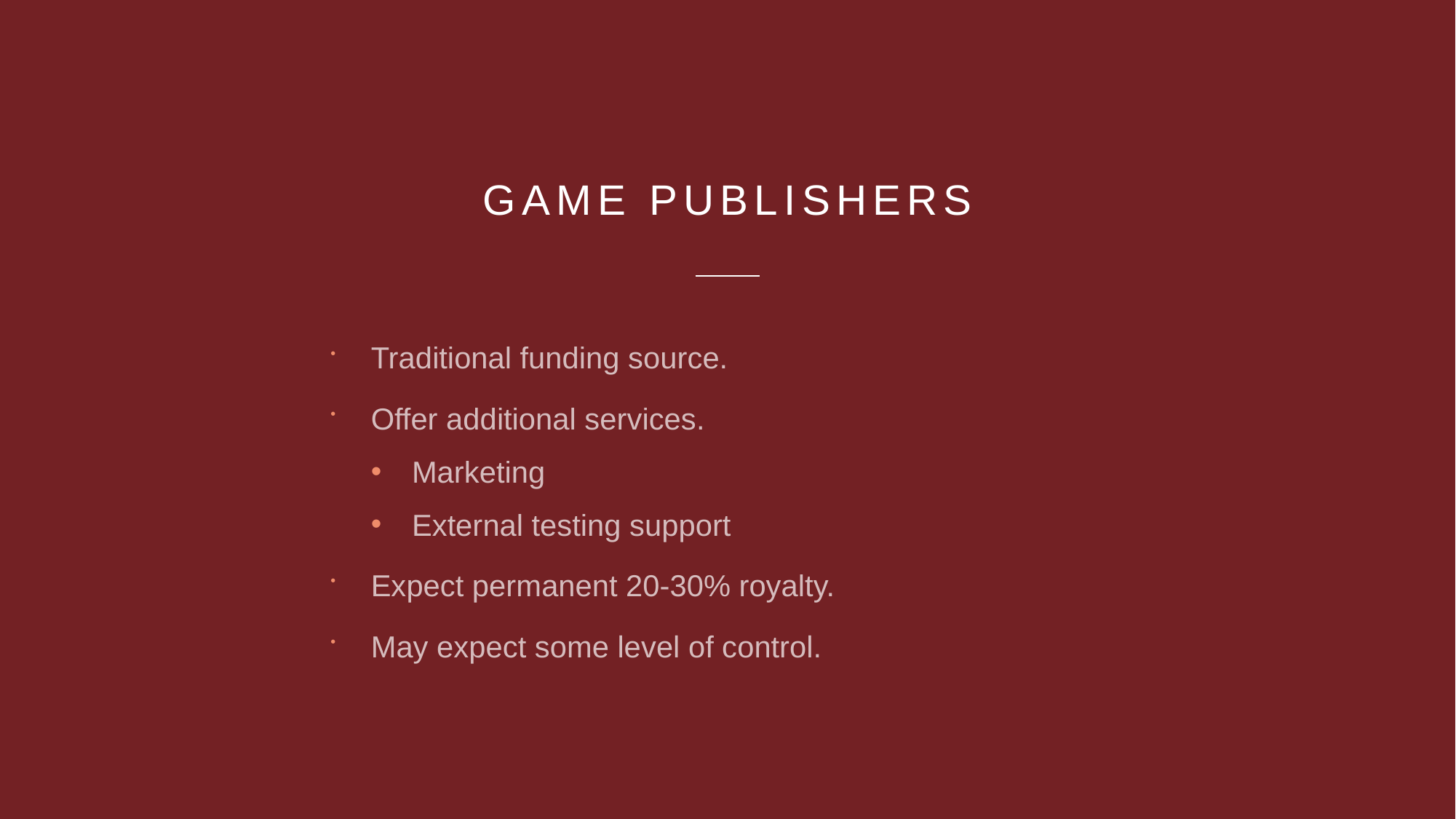

# Game Publishers
Traditional funding source.
Offer additional services.
Marketing
External testing support
Expect permanent 20-30% royalty.
May expect some level of control.